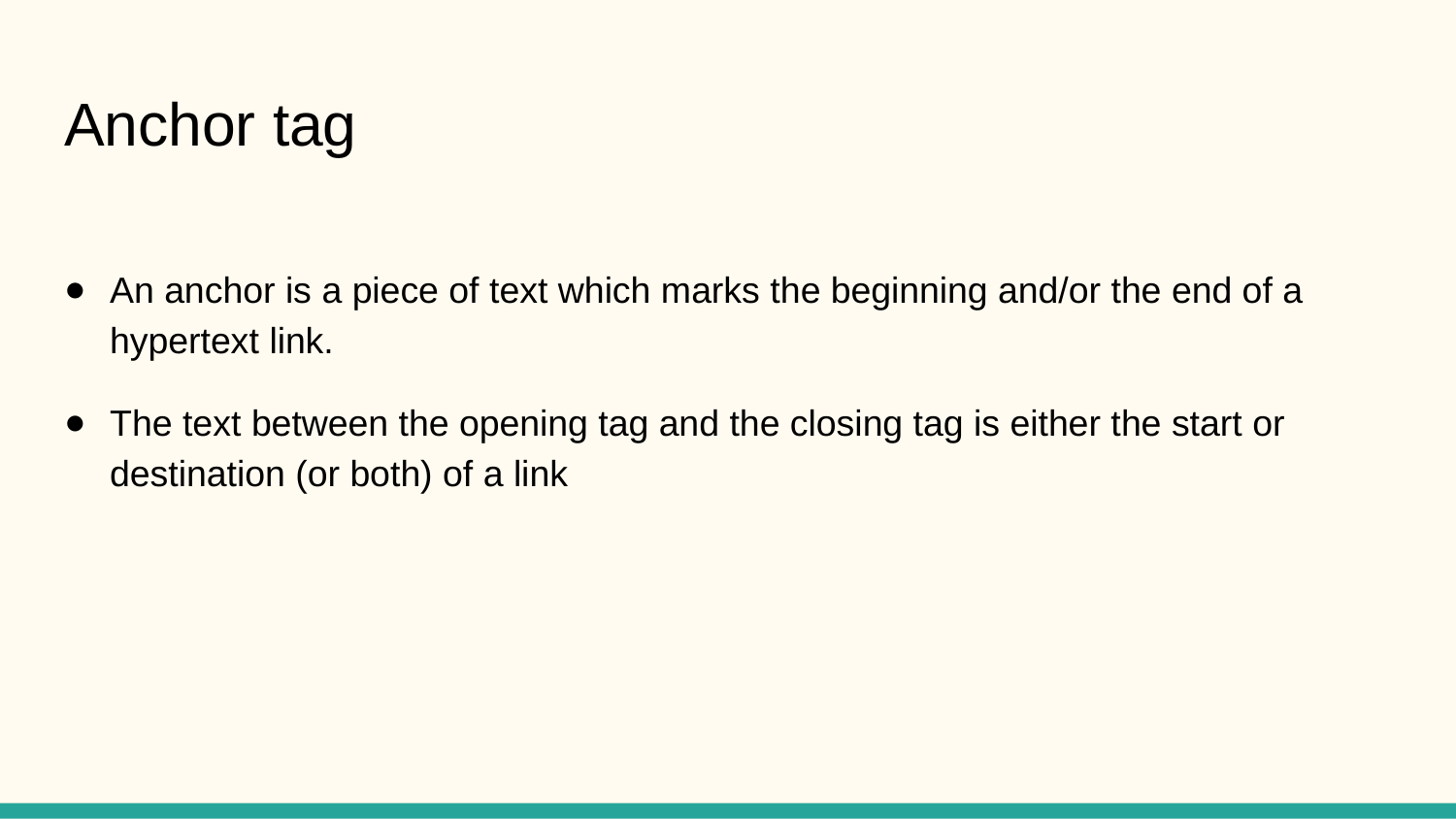

# Anchor tag
An anchor is a piece of text which marks the beginning and/or the end of a hypertext link.
The text between the opening tag and the closing tag is either the start or destination (or both) of a link